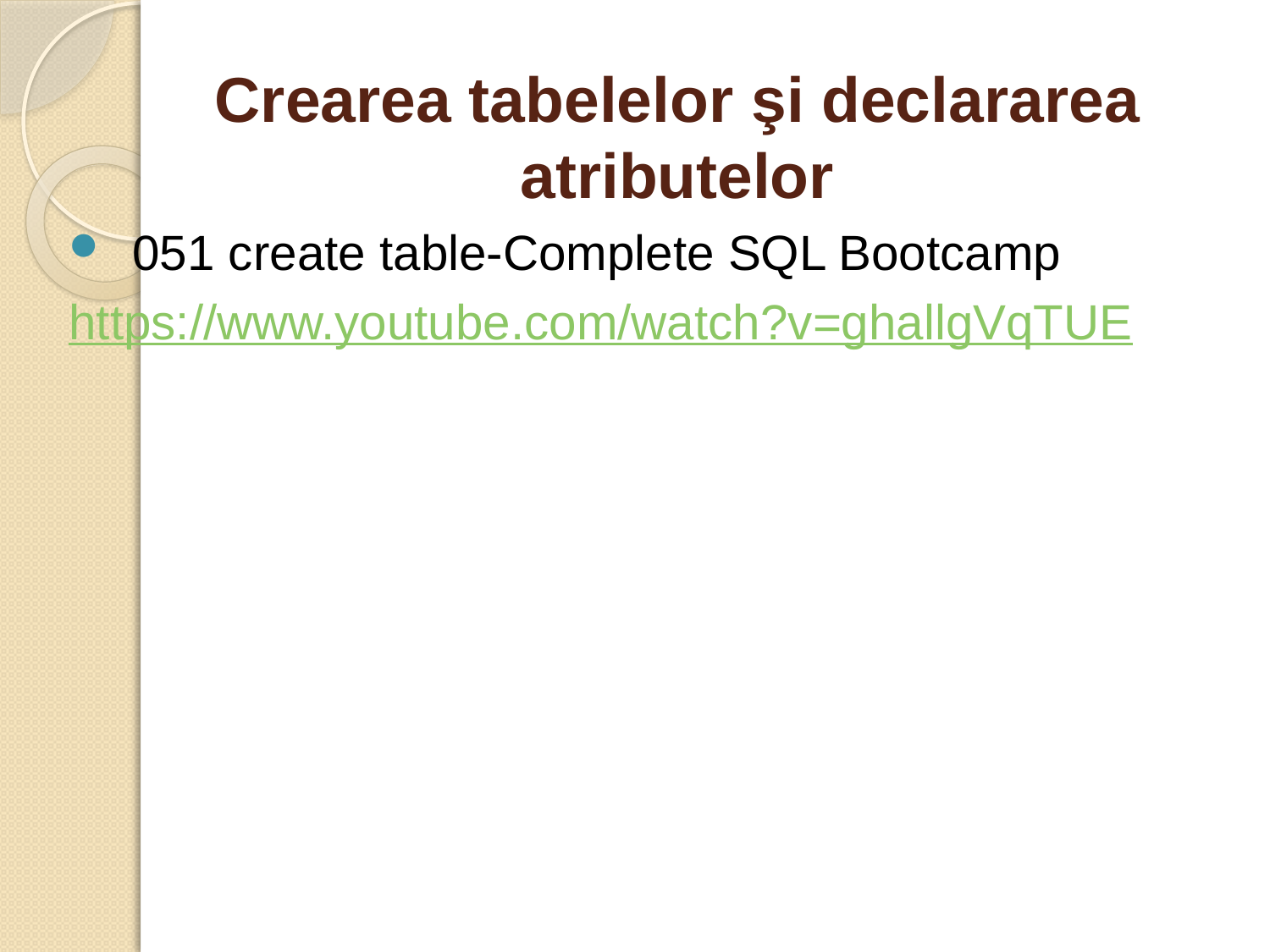

# Crearea tabelelor şi declararea atributelor

051 create table-Complete SQL Bootcamp
https://www.youtube.com/watch?v=ghallgVqTUE